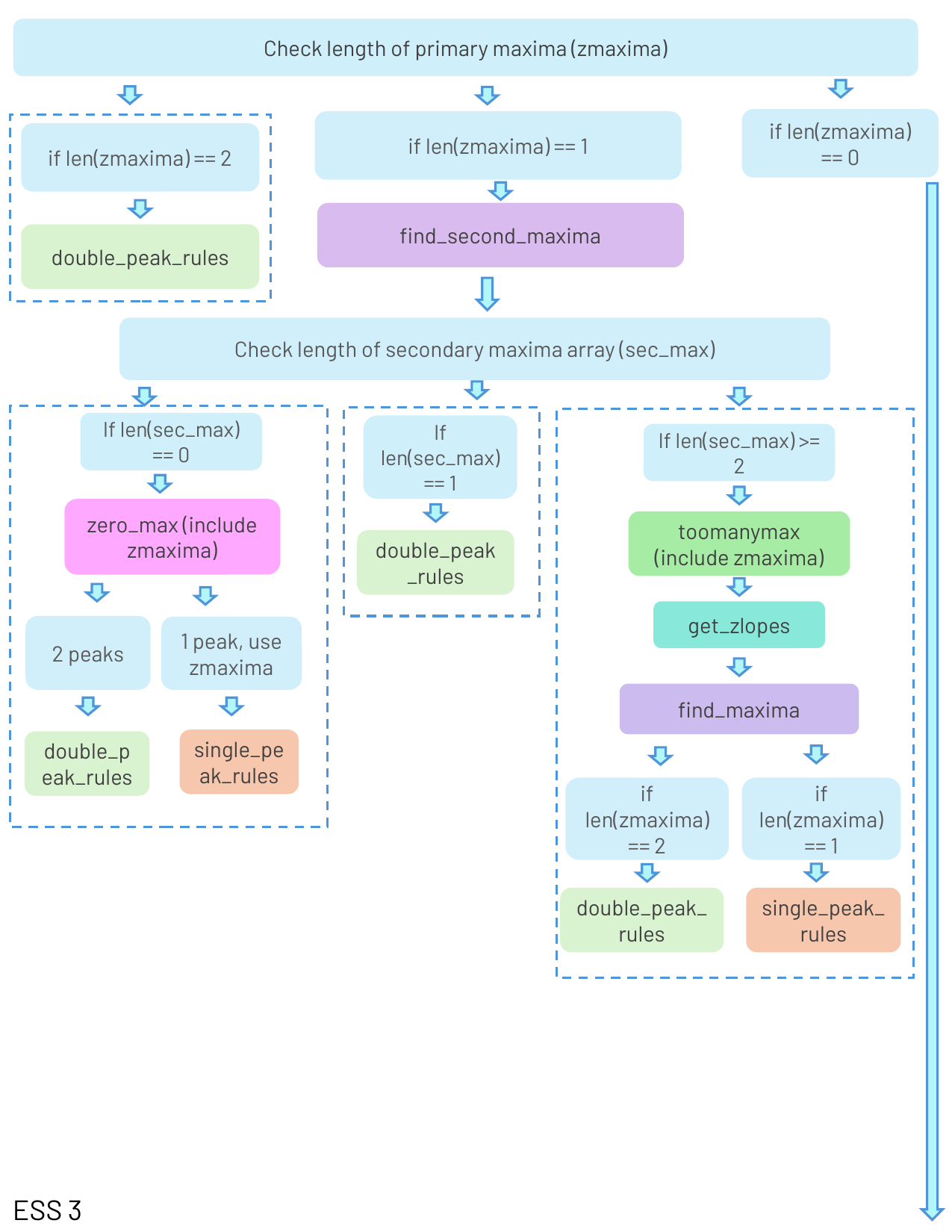

Check length of primary maxima (zmaxima)

if len(zmaxima) == 0
if len(zmaxima) == 1

if len(zmaxima) == 2

double_peak_rules

find_second_maxima

Check length of secondary maxima array (sec_max)

If len(sec_max) == 1

double_peak_rules

If len(sec_max) == 0
If len(sec_max) >= 2

zero_max (include zmaxima)
toomanymax (include zmaxima)

get_zlopes
2 peaks
1 peak, use zmaxima

find_maxima

single_peak_rules
double_peak_rules

if len(zmaxima) == 2
if len(zmaxima) == 1

double_peak_rules
single_peak_rules
ESS 3